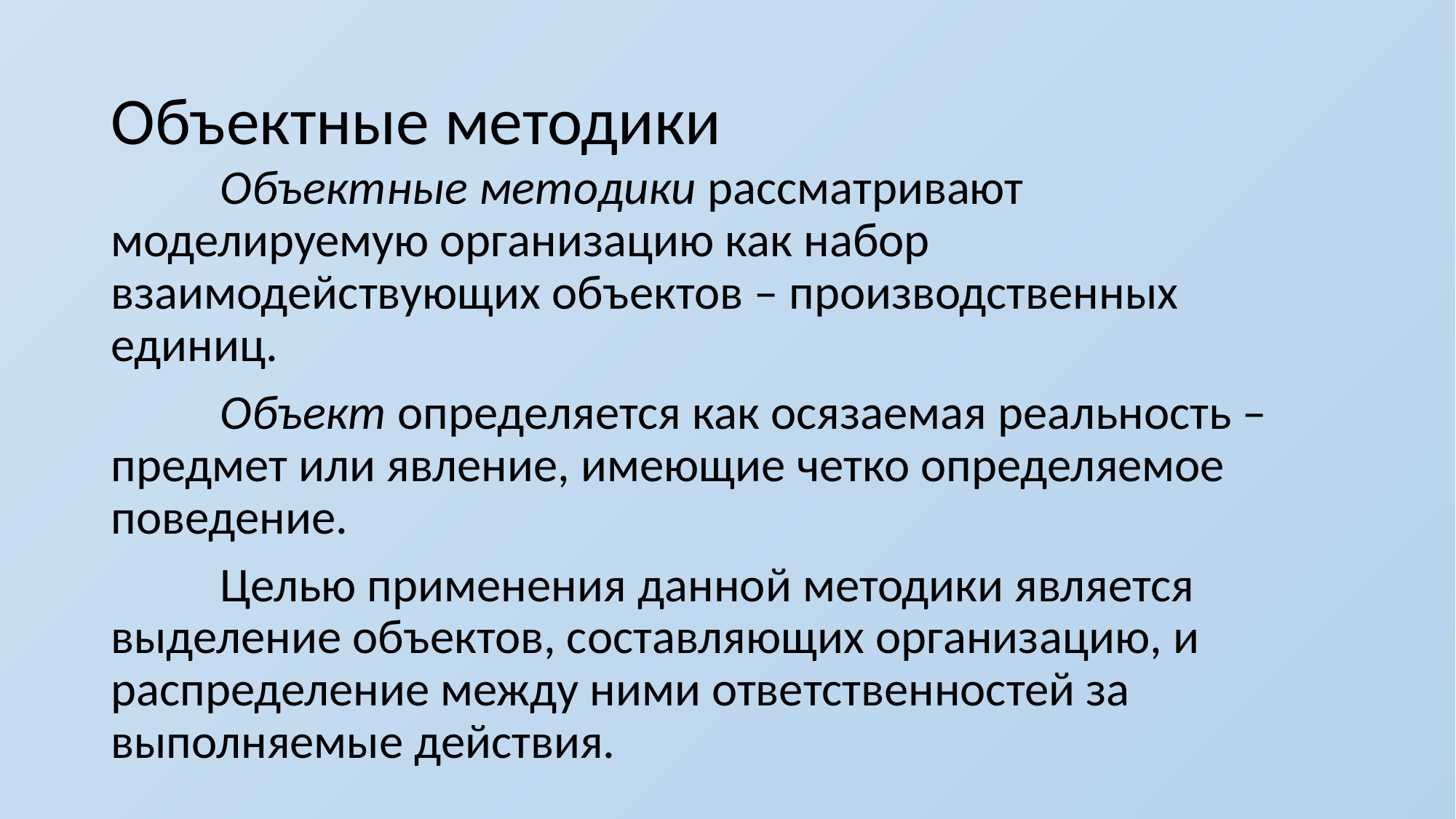

# Объектные методики
	Объектные методики рассматривают моделируемую организацию как набор взаимодействующих объектов – производственных единиц.
	Объект определяется как осязаемая реальность – предмет или явление, имеющие четко определяемое поведение.
	Целью применения данной методики является выделение объектов, составляющих организацию, и распределение между ними ответственностей за выполняемые действия.